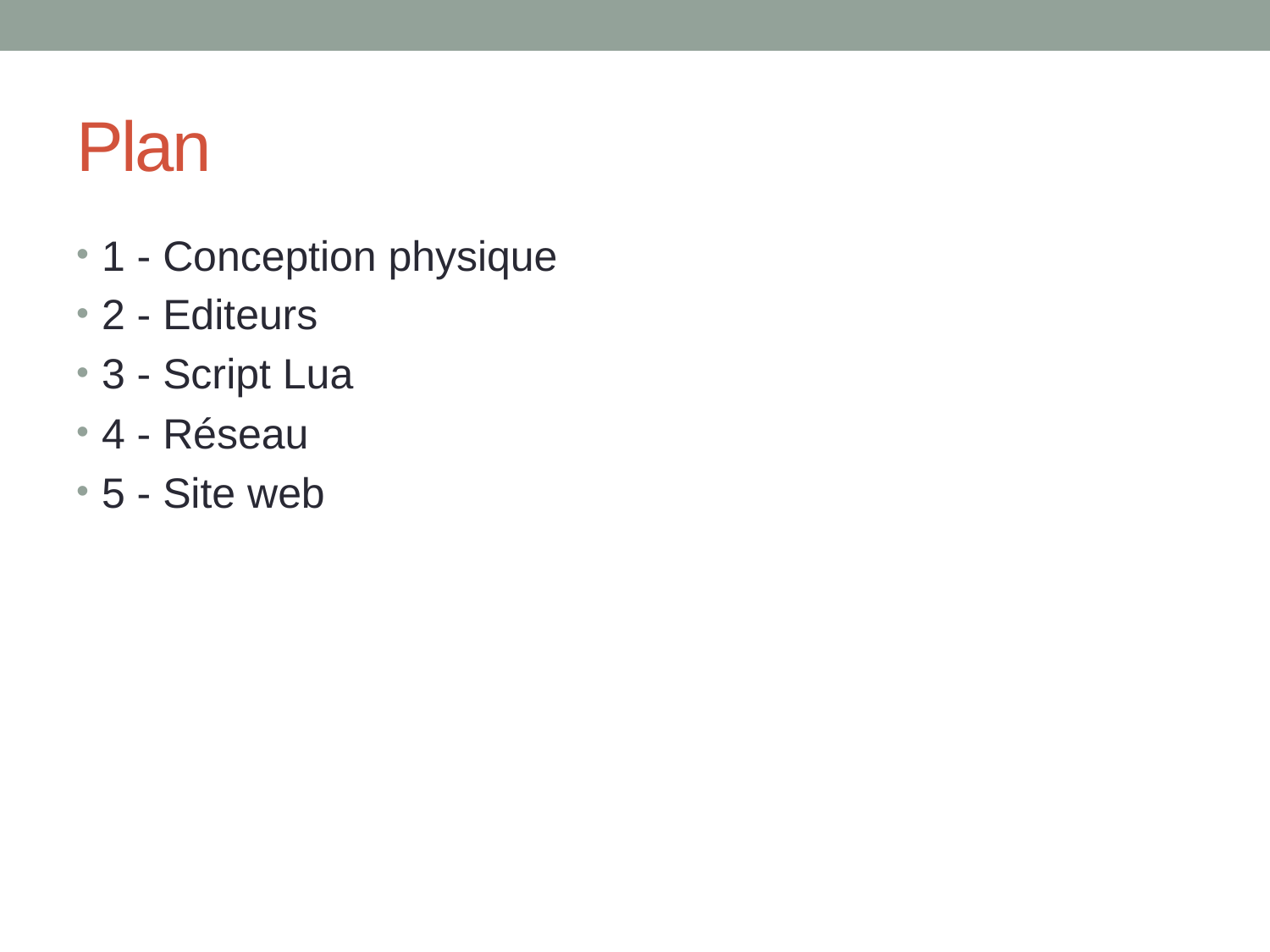

# Plan
1 - Conception physique
2 - Editeurs
3 - Script Lua
4 - Réseau
5 - Site web